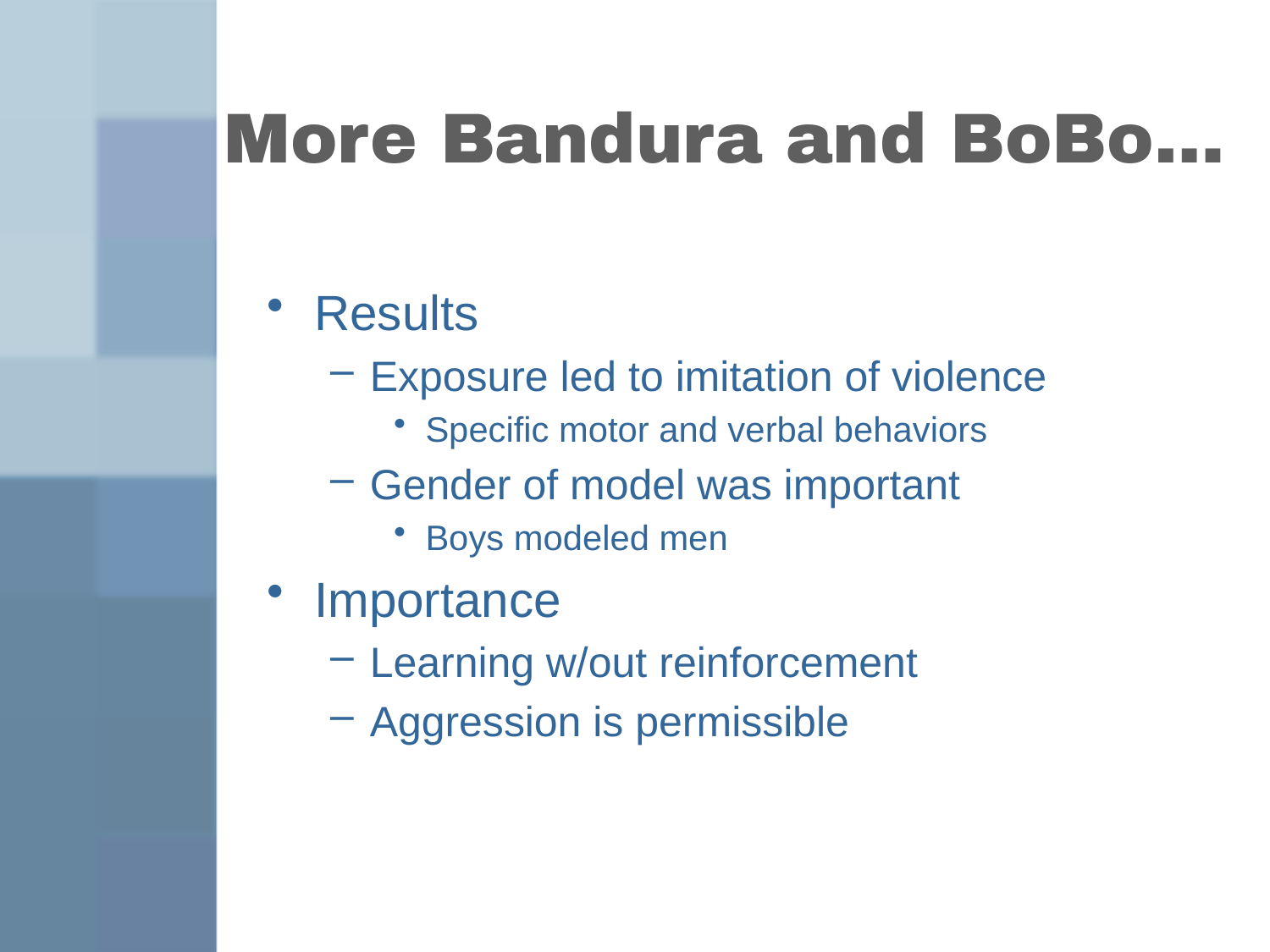

# More Bandura and BoBo…
Results
Exposure led to imitation of violence
Specific motor and verbal behaviors
Gender of model was important
Boys modeled men
Importance
Learning w/out reinforcement
Aggression is permissible